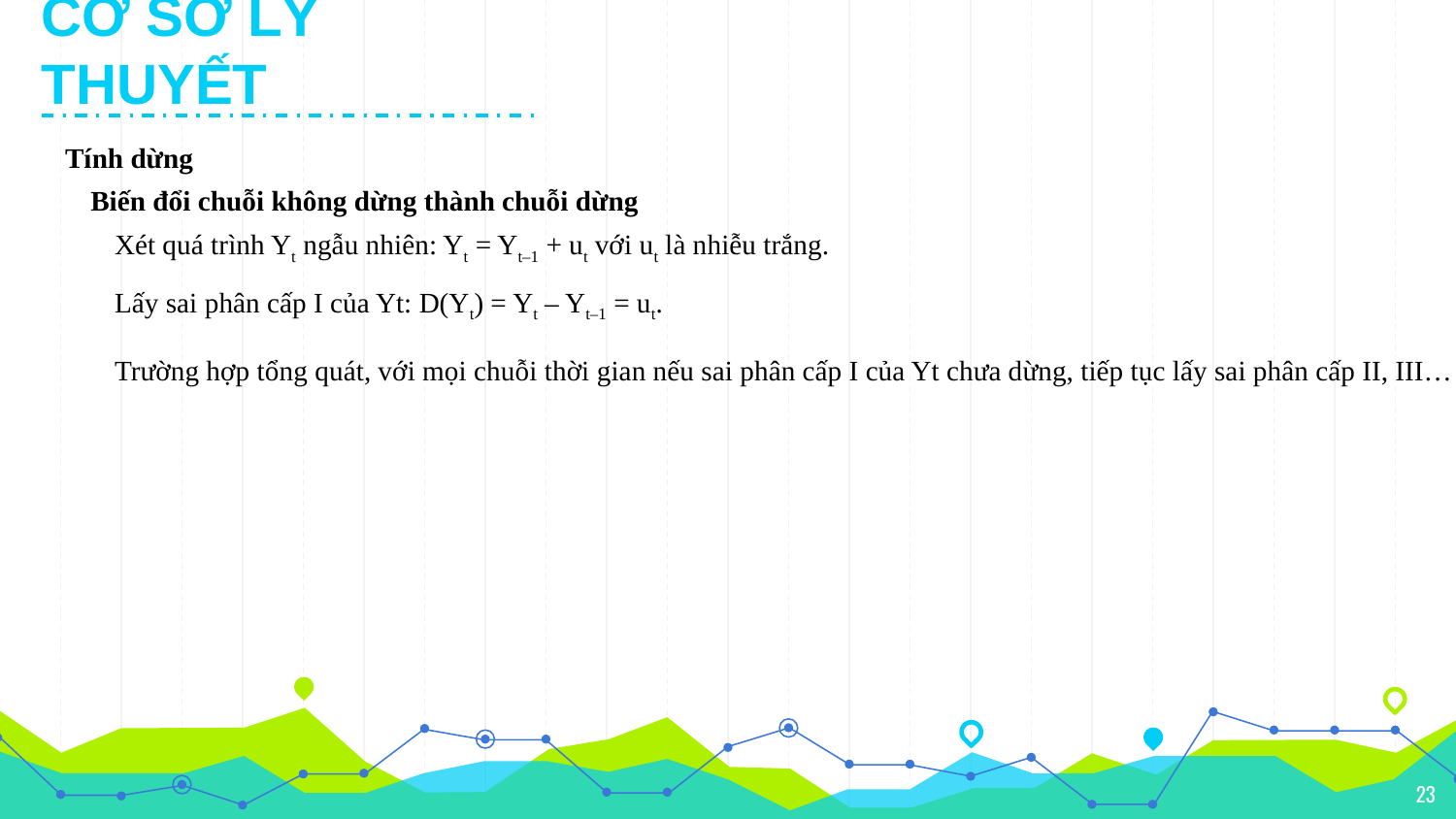

CƠ SỞ LÝ THUYẾT
Tính dừng
Biến đổi chuỗi không dừng thành chuỗi dừng
Xét quá trình Yt ngẫu nhiên: Yt = Yt–1 + ut với ut là nhiễu trắng.
Lấy sai phân cấp I của Yt: D(Yt) = Yt – Yt–1 = ut.
Trường hợp tổng quát, với mọi chuỗi thời gian nếu sai phân cấp I của Yt chưa dừng, tiếp tục lấy sai phân cấp II, III…
23